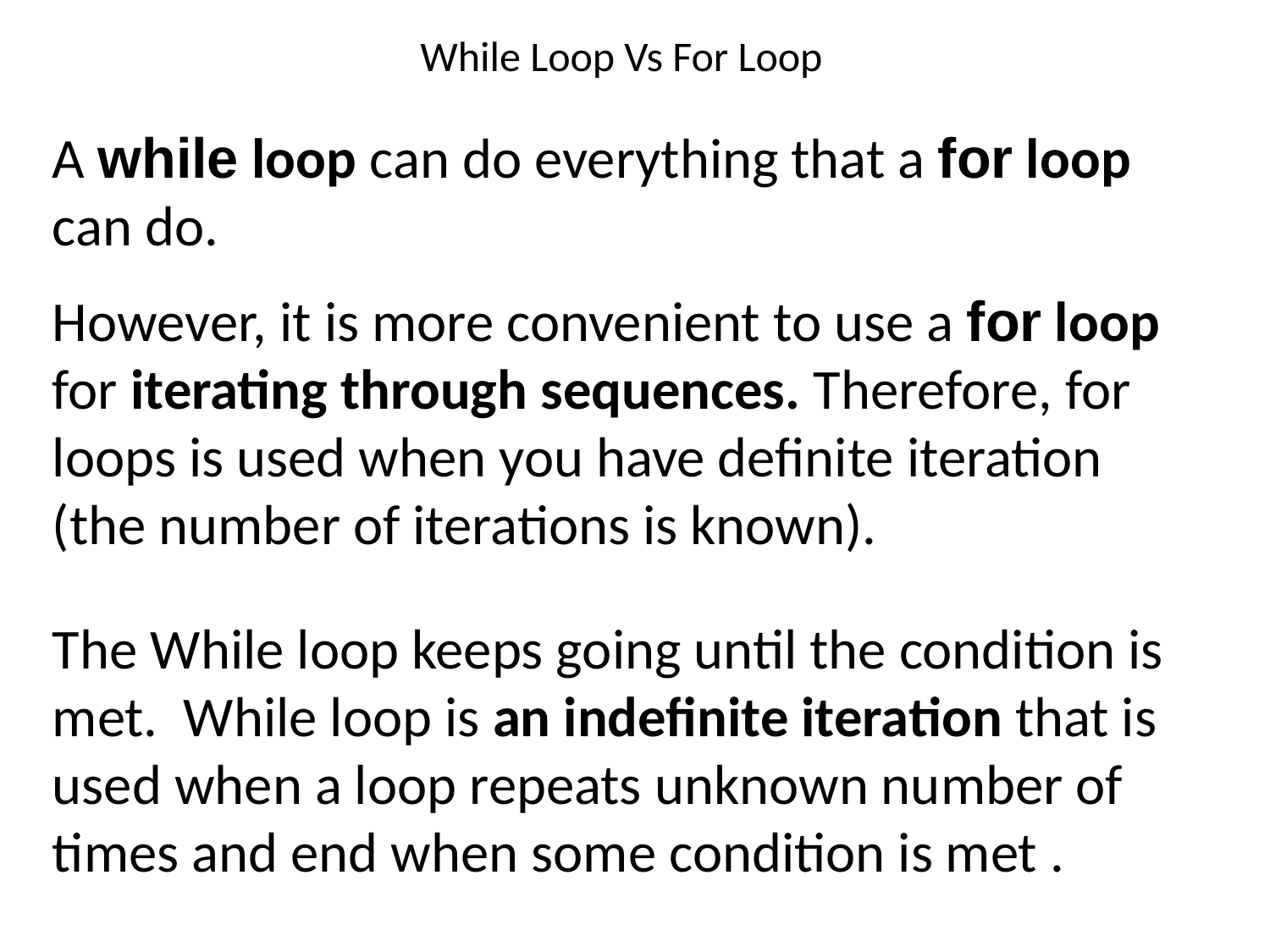

# While Loop Vs For Loop
A while loop can do everything that a for loop can do.
However, it is more convenient to use a for loop for iterating through sequences. Therefore, for loops is used when you have definite iteration (the number of iterations is known).
The While loop keeps going until the condition is met.  While loop is an indefinite iteration that is used when a loop repeats unknown number of times and end when some condition is met .